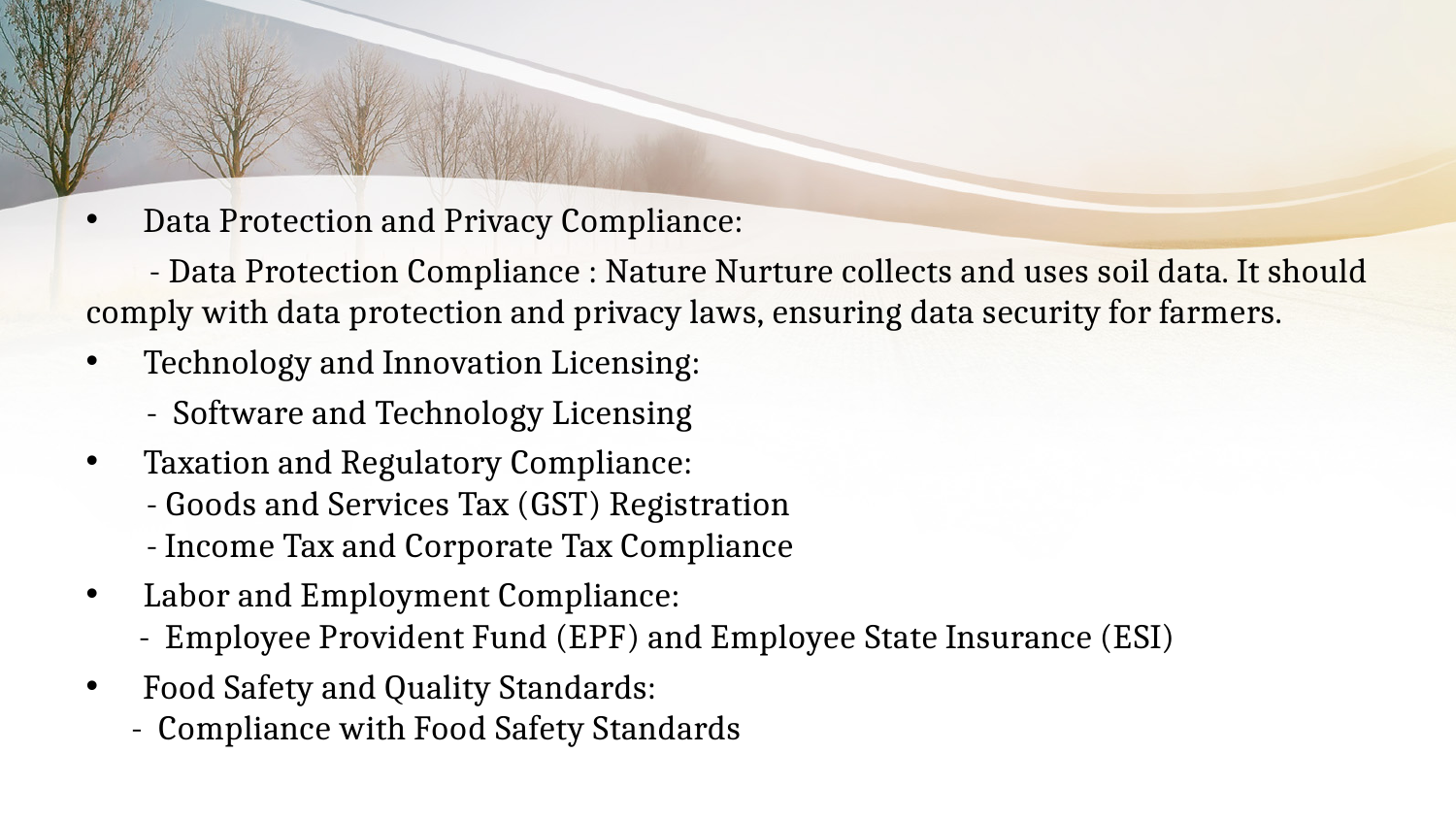

Data Protection and Privacy Compliance:
        - Data Protection Compliance : Nature Nurture collects and uses soil data. It should comply with data protection and privacy laws, ensuring data security for farmers.
Technology and Innovation Licensing:
        -  Software and Technology Licensing
Taxation and Regulatory Compliance:
        - Goods and Services Tax (GST) Registration
        - Income Tax and Corporate Tax Compliance
Labor and Employment Compliance:
       -  Employee Provident Fund (EPF) and Employee State Insurance (ESI)
Food Safety and Quality Standards:
      -  Compliance with Food Safety Standards